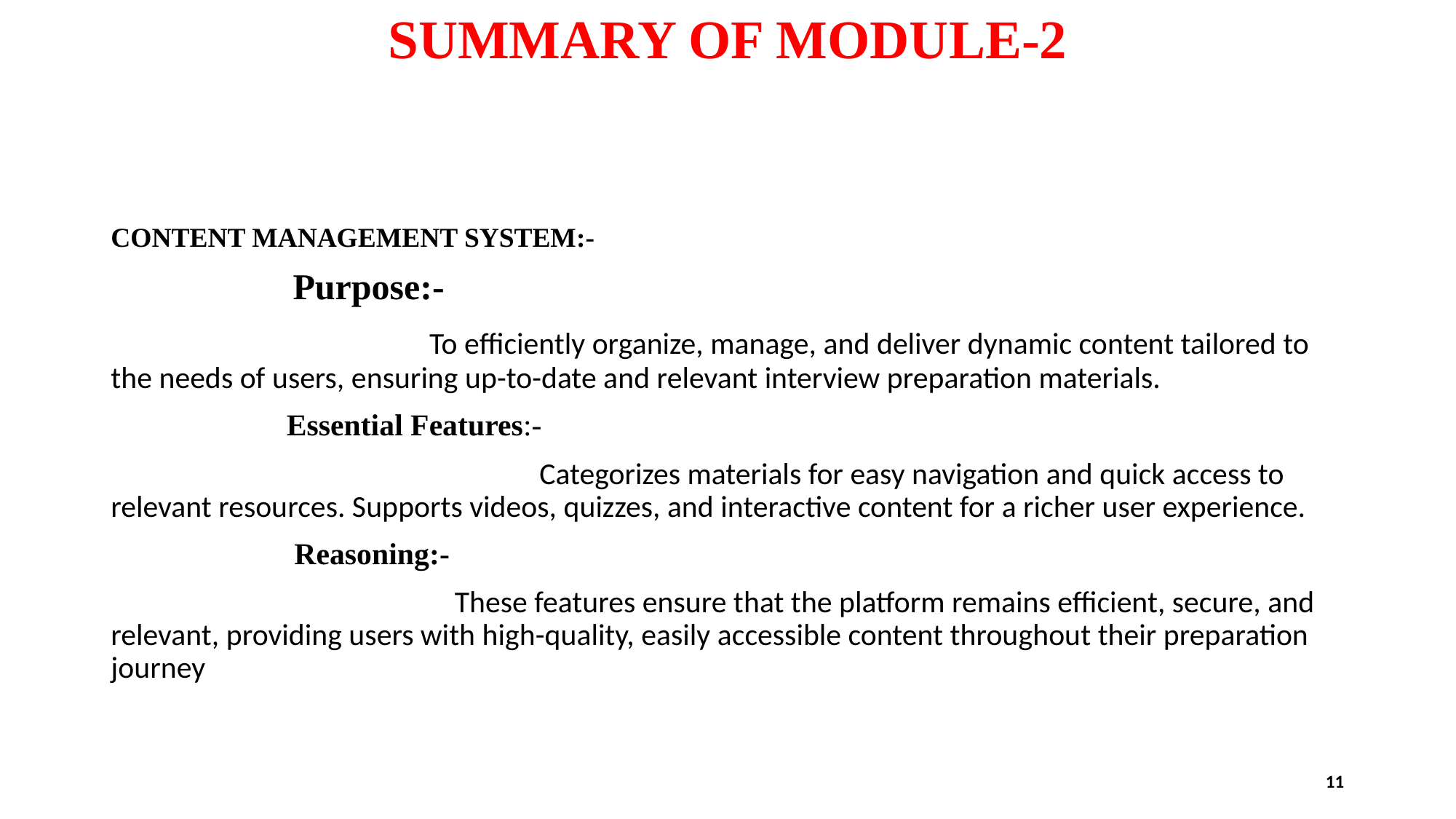

# SUMMARY OF MODULE-2
CONTENT MANAGEMENT SYSTEM:-
                    Purpose:-
                                   To efficiently organize, manage, and deliver dynamic content tailored to the needs of users, ensuring up-to-date and relevant interview preparation materials.
                       Essential Features:-
                                                              Categorizes materials for easy navigation and quick access to relevant resources. Supports videos, quizzes, and interactive content for a richer user experience.
                        Reasoning:-
                                             These features ensure that the platform remains efficient, secure, and relevant, providing users with high-quality, easily accessible content throughout their preparation journey

11